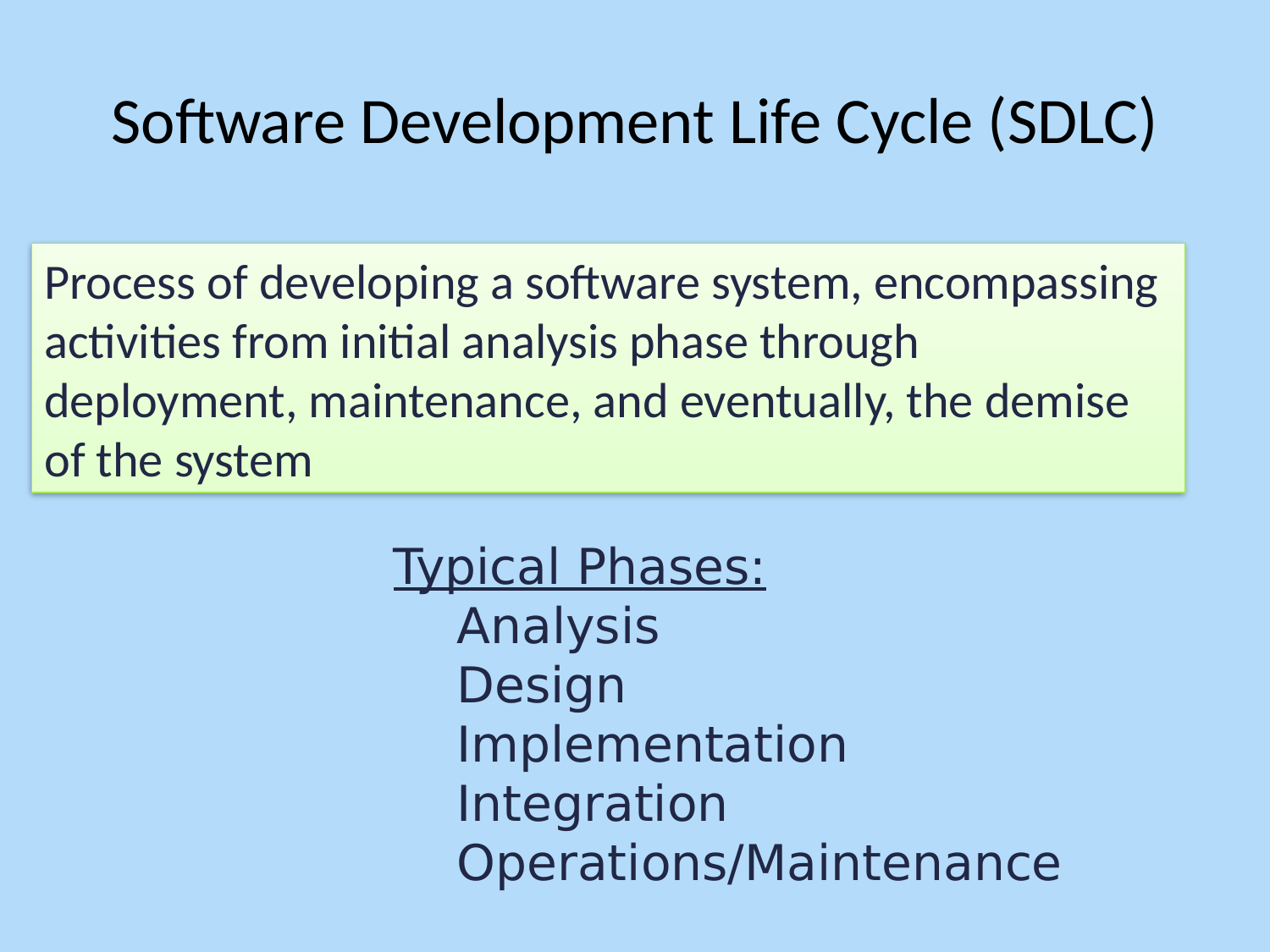

# Software Development Life Cycle (SDLC)
Process of developing a software system, encompassing activities from initial analysis phase through deployment, maintenance, and eventually, the demise of the system
Typical Phases:
Analysis
Design
Implementation
Integration
Operations/Maintenance